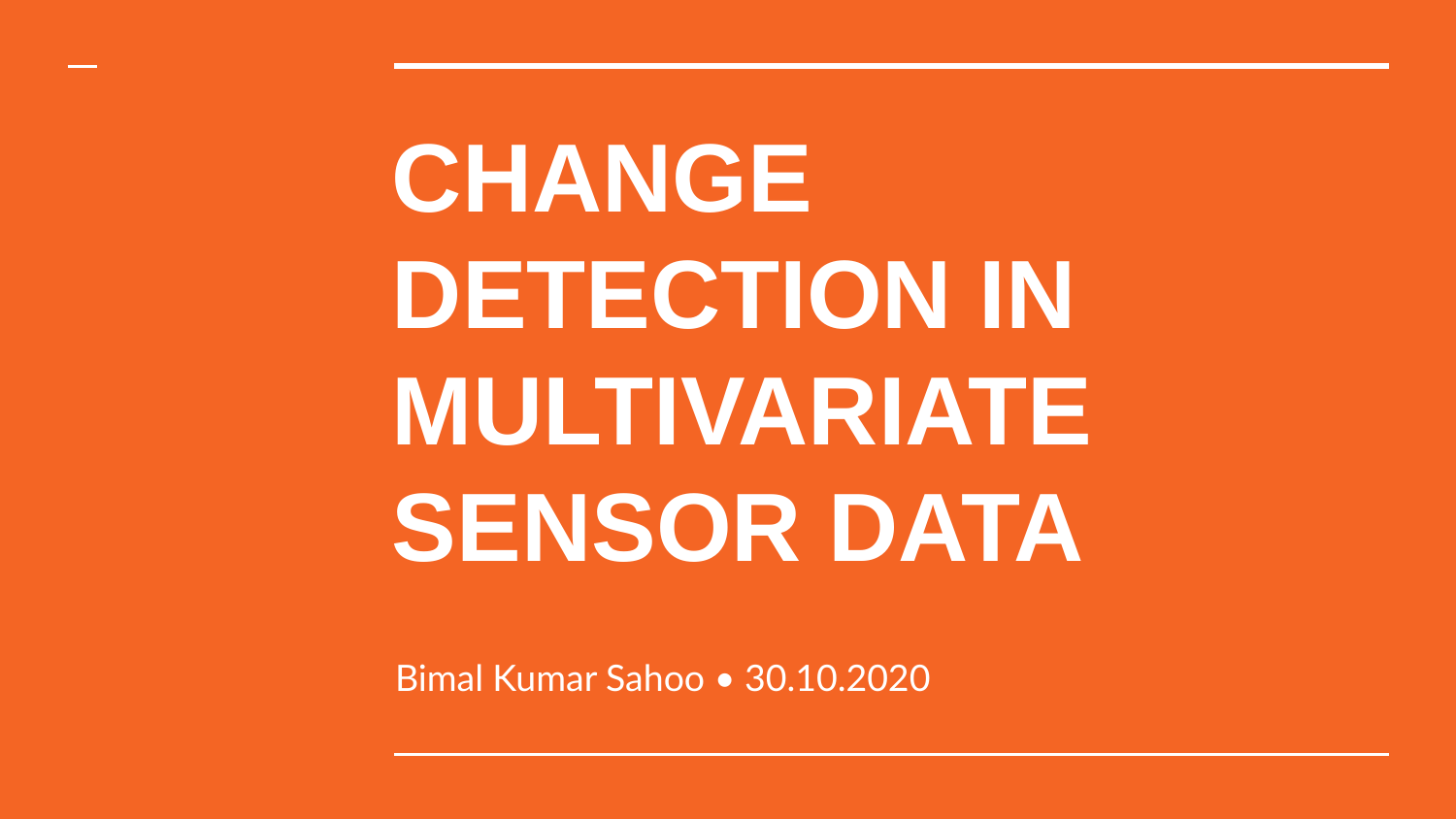

# CHANGE DETECTION IN MULTIVARIATE SENSOR DATA
Bimal Kumar Sahoo • 30.10.2020